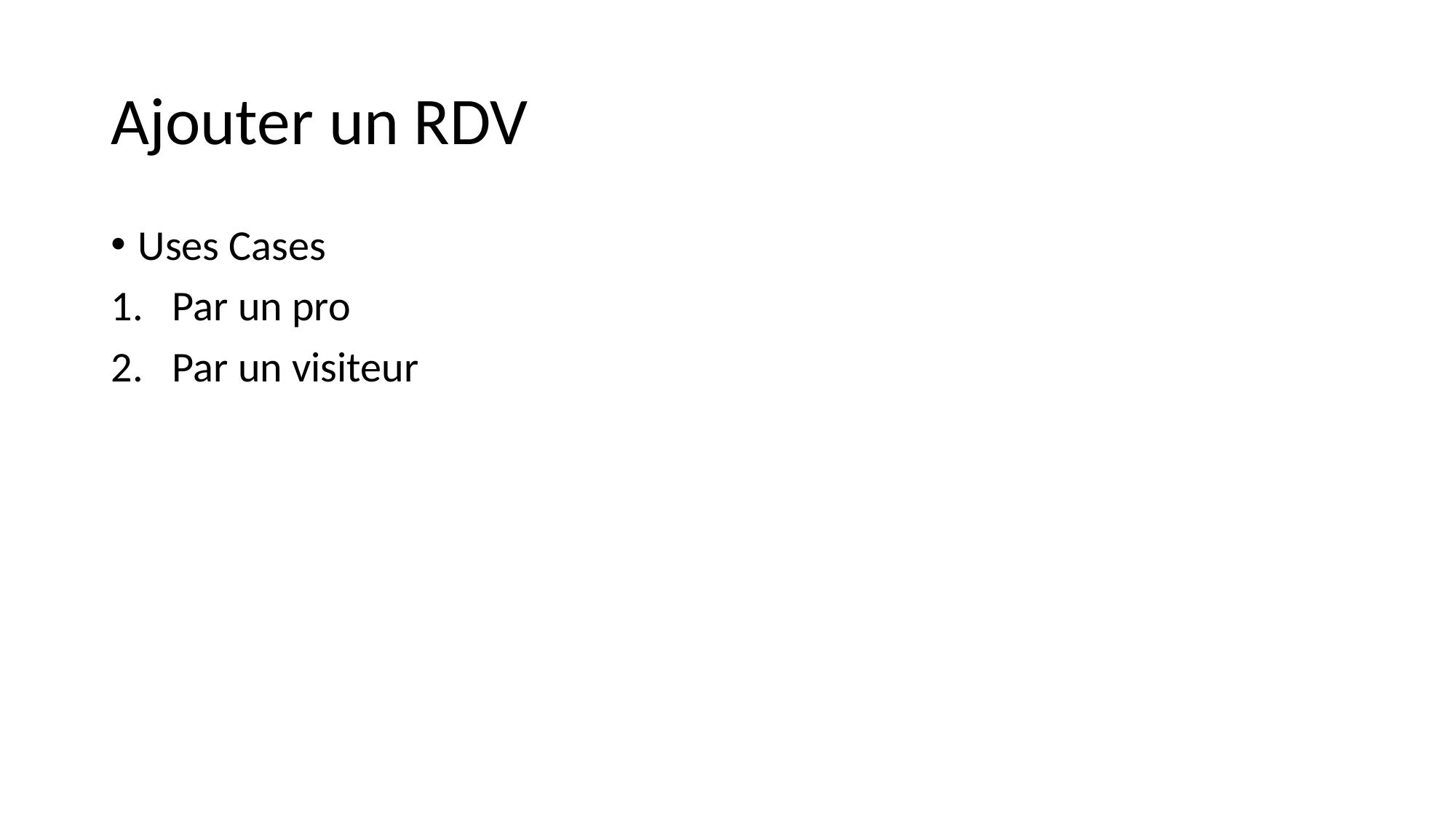

# Ajouter un RDV
Uses Cases
Par un pro
Par un visiteur